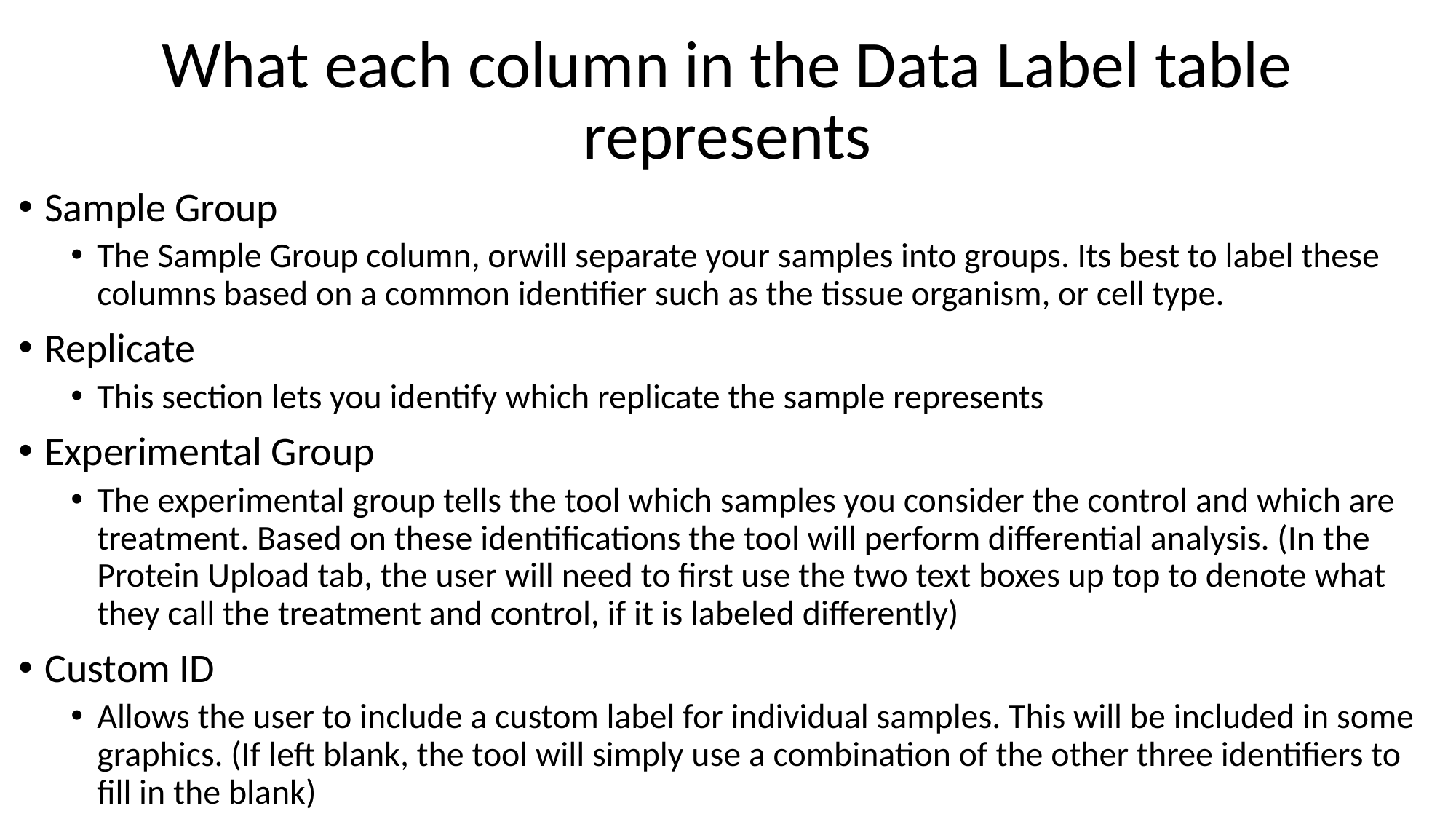

# What each column in the Data Label table represents
Sample Group
The Sample Group column, orwill separate your samples into groups. Its best to label these columns based on a common identifier such as the tissue organism, or cell type.
Replicate
This section lets you identify which replicate the sample represents
Experimental Group
The experimental group tells the tool which samples you consider the control and which are treatment. Based on these identifications the tool will perform differential analysis. (In the Protein Upload tab, the user will need to first use the two text boxes up top to denote what they call the treatment and control, if it is labeled differently)
Custom ID
Allows the user to include a custom label for individual samples. This will be included in some graphics. (If left blank, the tool will simply use a combination of the other three identifiers to fill in the blank)